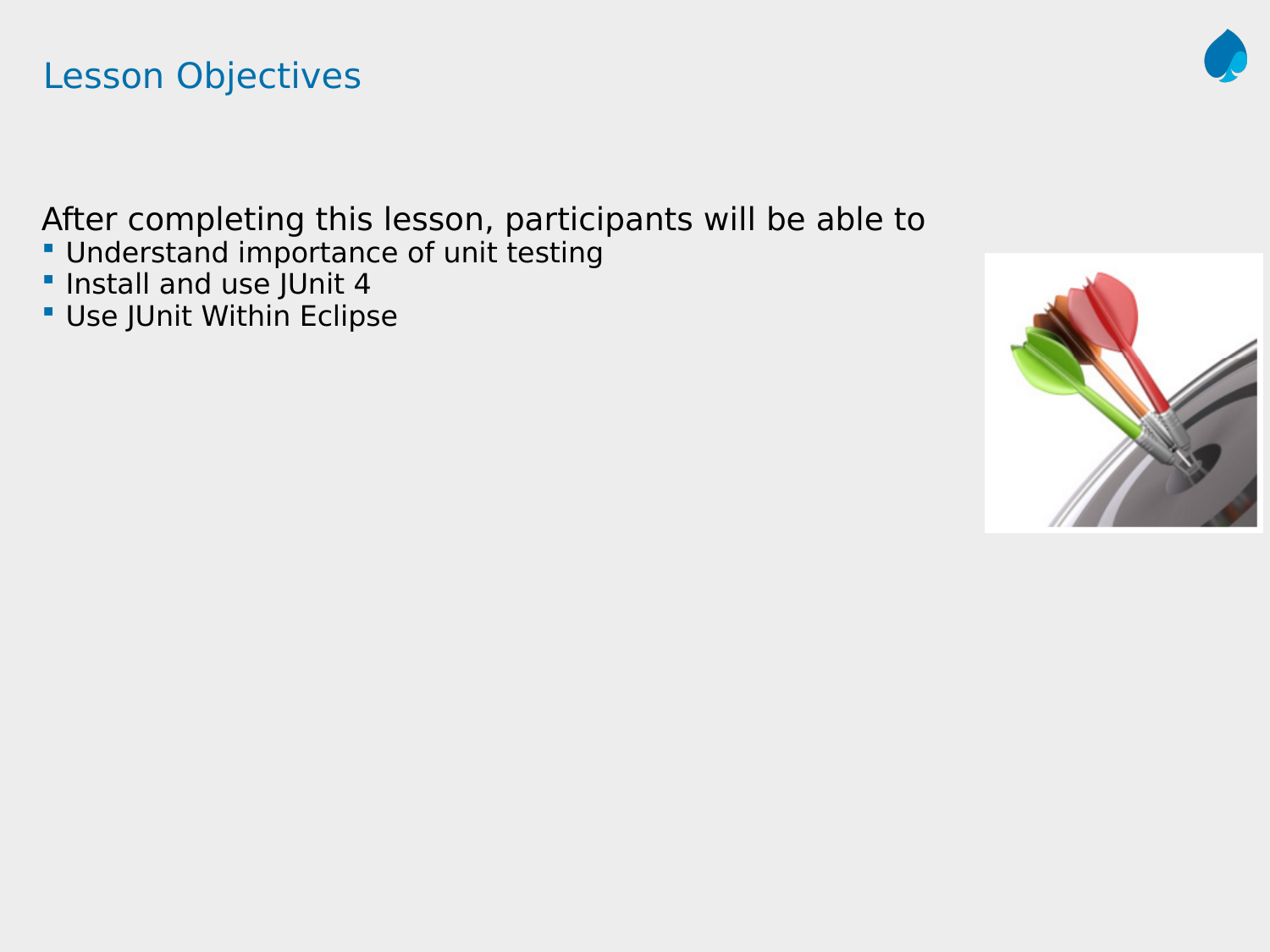

# Lesson Objectives
After completing this lesson, participants will be able to
Understand importance of unit testing
Install and use JUnit 4
Use JUnit Within Eclipse